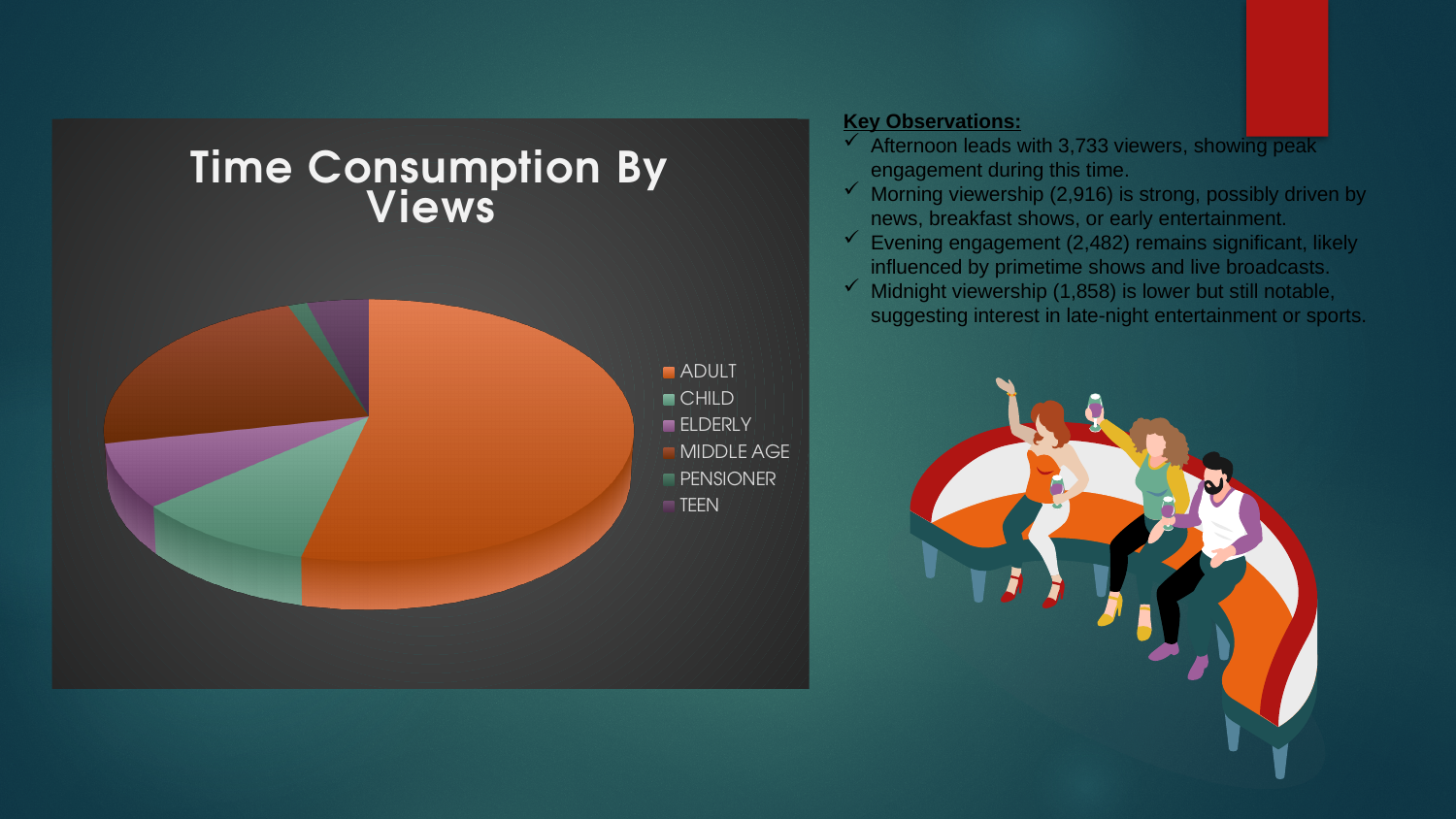

Key Observations:
Afternoon leads with 3,733 viewers, showing peak engagement during this time.
Morning viewership (2,916) is strong, possibly driven by news, breakfast shows, or early entertainment.
Evening engagement (2,482) remains significant, likely influenced by primetime shows and live broadcasts.
Midnight viewership (1,858) is lower but still notable, suggesting interest in late-night entertainment or sports.

[unsupported chart]